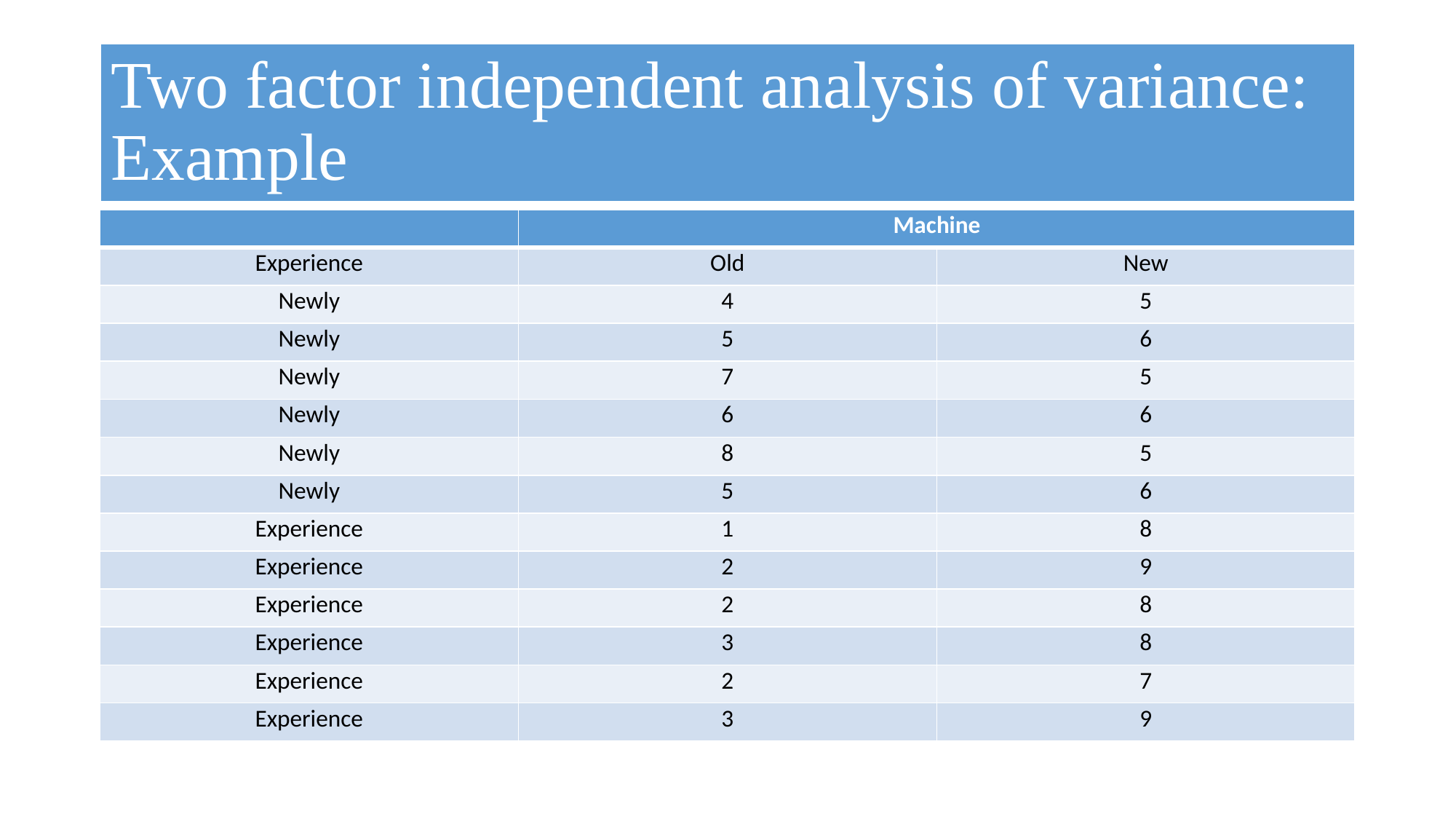

# Two factor independent analysis of variance: Example
|  | Machine |  |
| --- | --- | --- |
| Experience | Old | New |
| Newly | 4 | 5 |
| Newly | 5 | 6 |
| Newly | 7 | 5 |
| Newly | 6 | 6 |
| Newly | 8 | 5 |
| Newly | 5 | 6 |
| Experience | 1 | 8 |
| Experience | 2 | 9 |
| Experience | 2 | 8 |
| Experience | 3 | 8 |
| Experience | 2 | 7 |
| Experience | 3 | 9 |